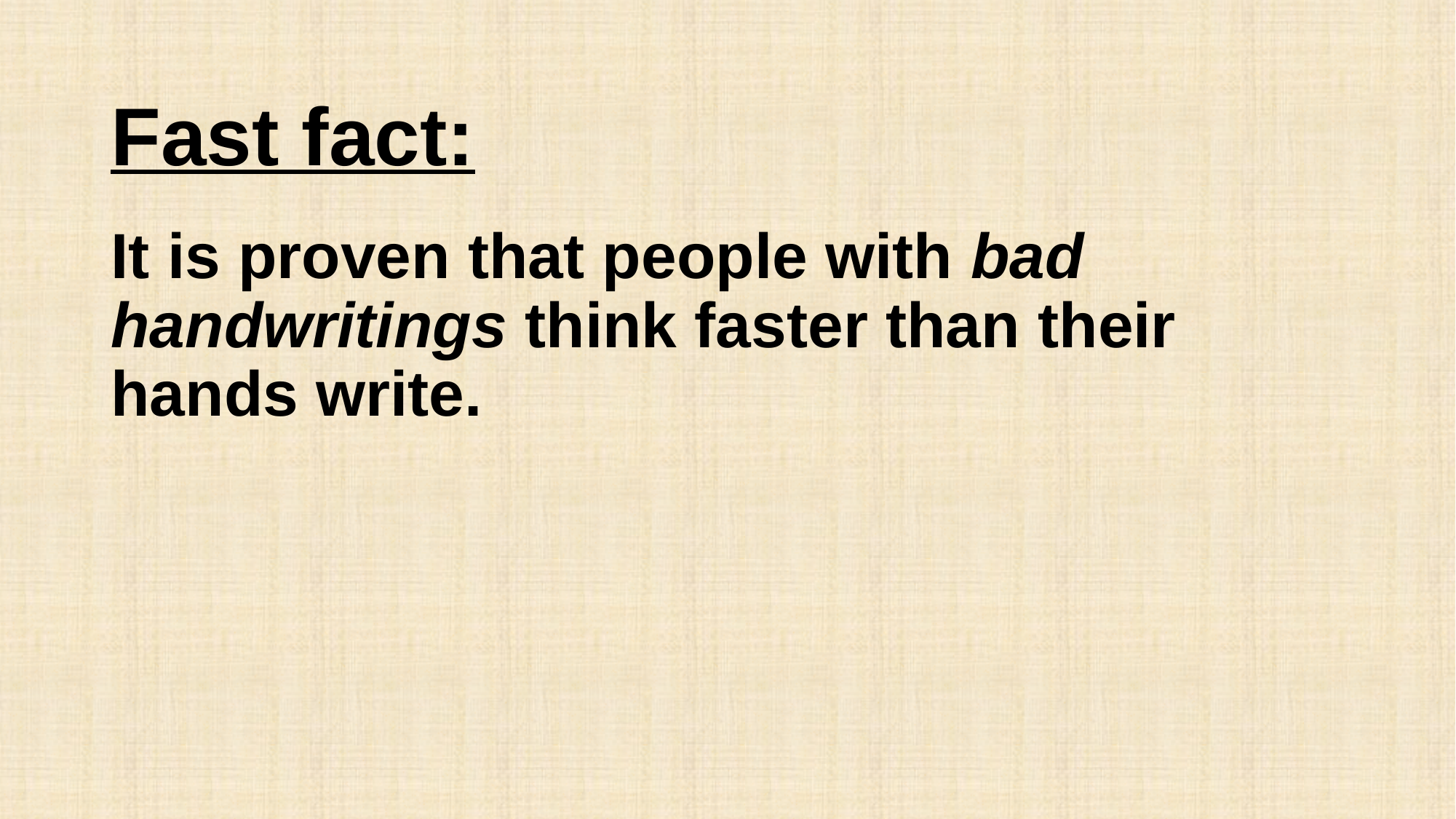

# Fast fact:
It is proven that people with bad handwritings think faster than their hands write.